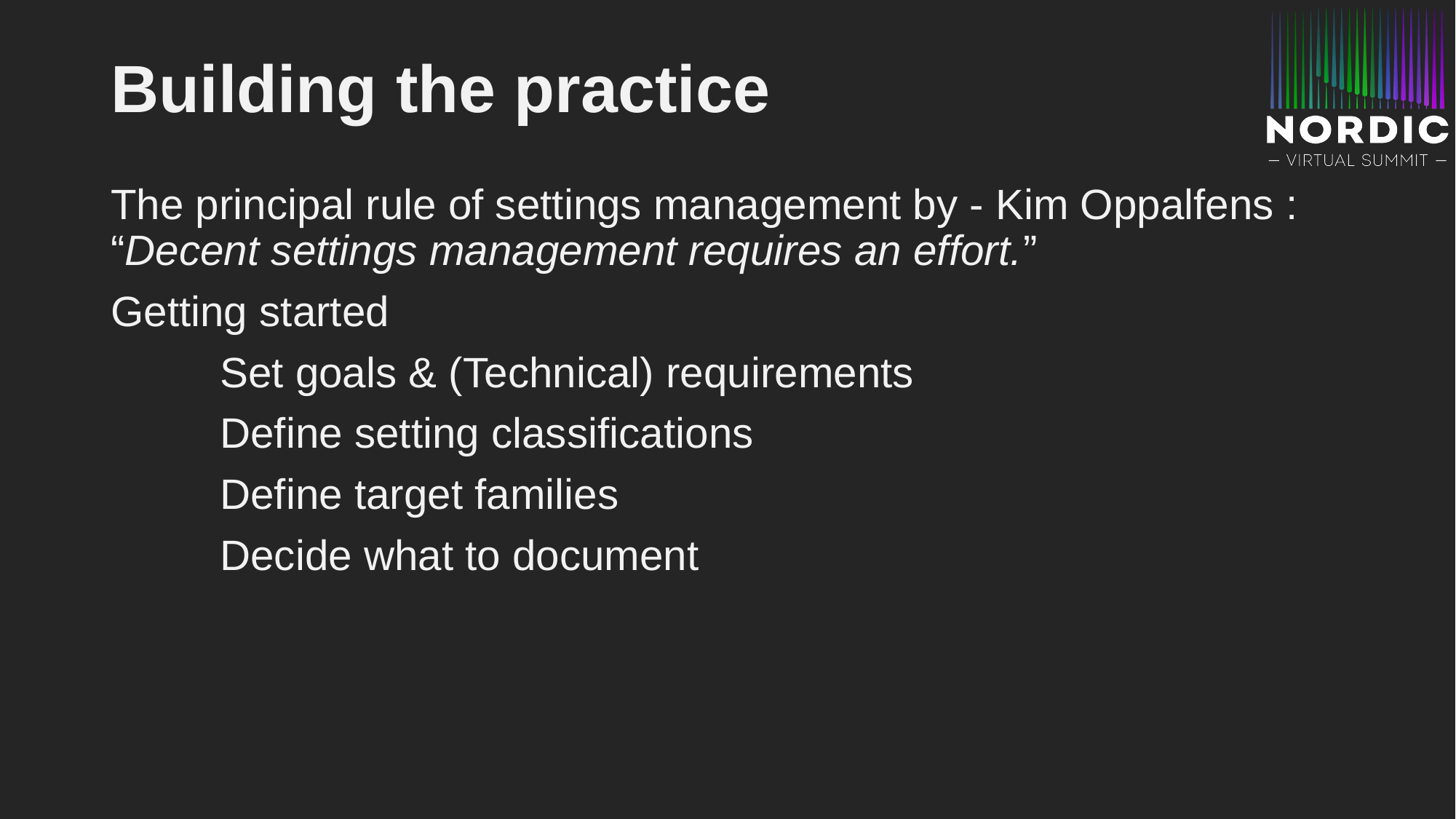

# Building the practice
The principal rule of settings management by - Kim Oppalfens : “Decent settings management requires an effort.”
Getting started
	Set goals & (Technical) requirements
	Define setting classifications
	Define target families
	Decide what to document